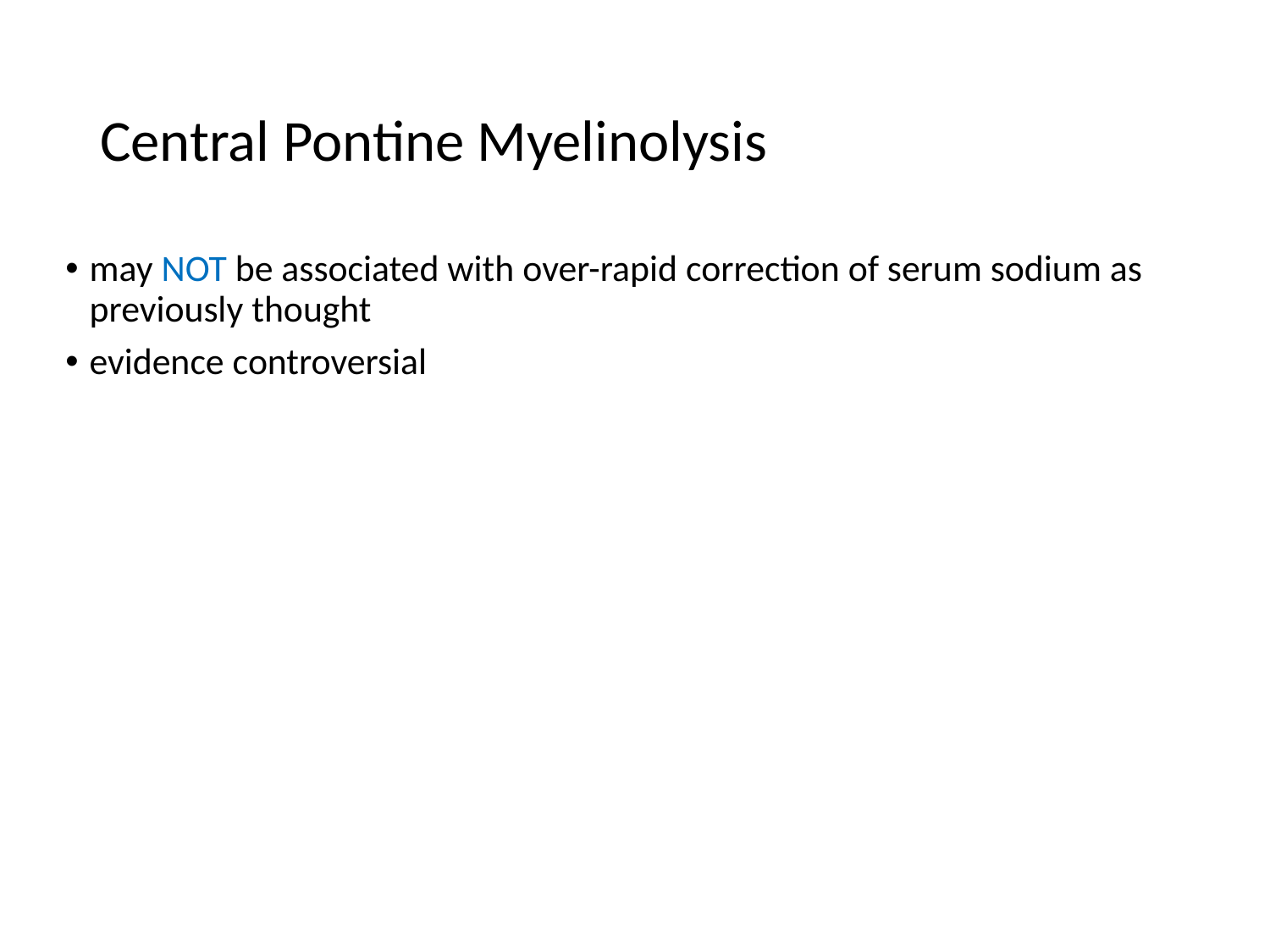

# Central Pontine Myelinolysis
may NOT be associated with over-rapid correction of serum sodium as previously thought
evidence controversial